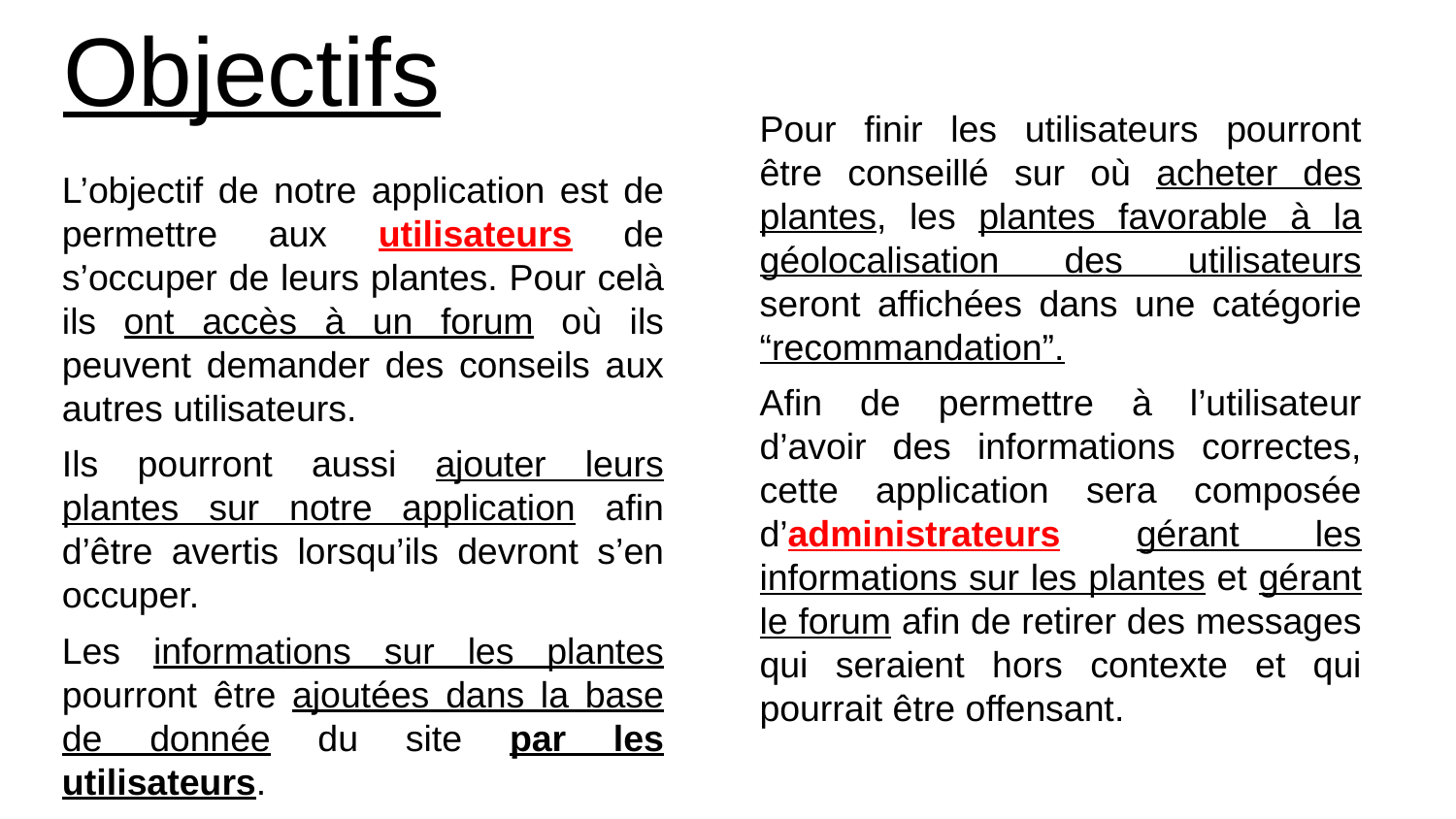

Objectifs
Pour finir les utilisateurs pourront être conseillé sur où acheter des plantes, les plantes favorable à la géolocalisation des utilisateurs seront affichées dans une catégorie “recommandation”.
Afin de permettre à l’utilisateur d’avoir des informations correctes, cette application sera composée d’administrateurs gérant les informations sur les plantes et gérant le forum afin de retirer des messages qui seraient hors contexte et qui pourrait être offensant.
L’objectif de notre application est de permettre aux utilisateurs de s’occuper de leurs plantes. Pour celà ils ont accès à un forum où ils peuvent demander des conseils aux autres utilisateurs.
Ils pourront aussi ajouter leurs plantes sur notre application afin d’être avertis lorsqu’ils devront s’en occuper.
Les informations sur les plantes pourront être ajoutées dans la base de donnée du site par les utilisateurs.

2